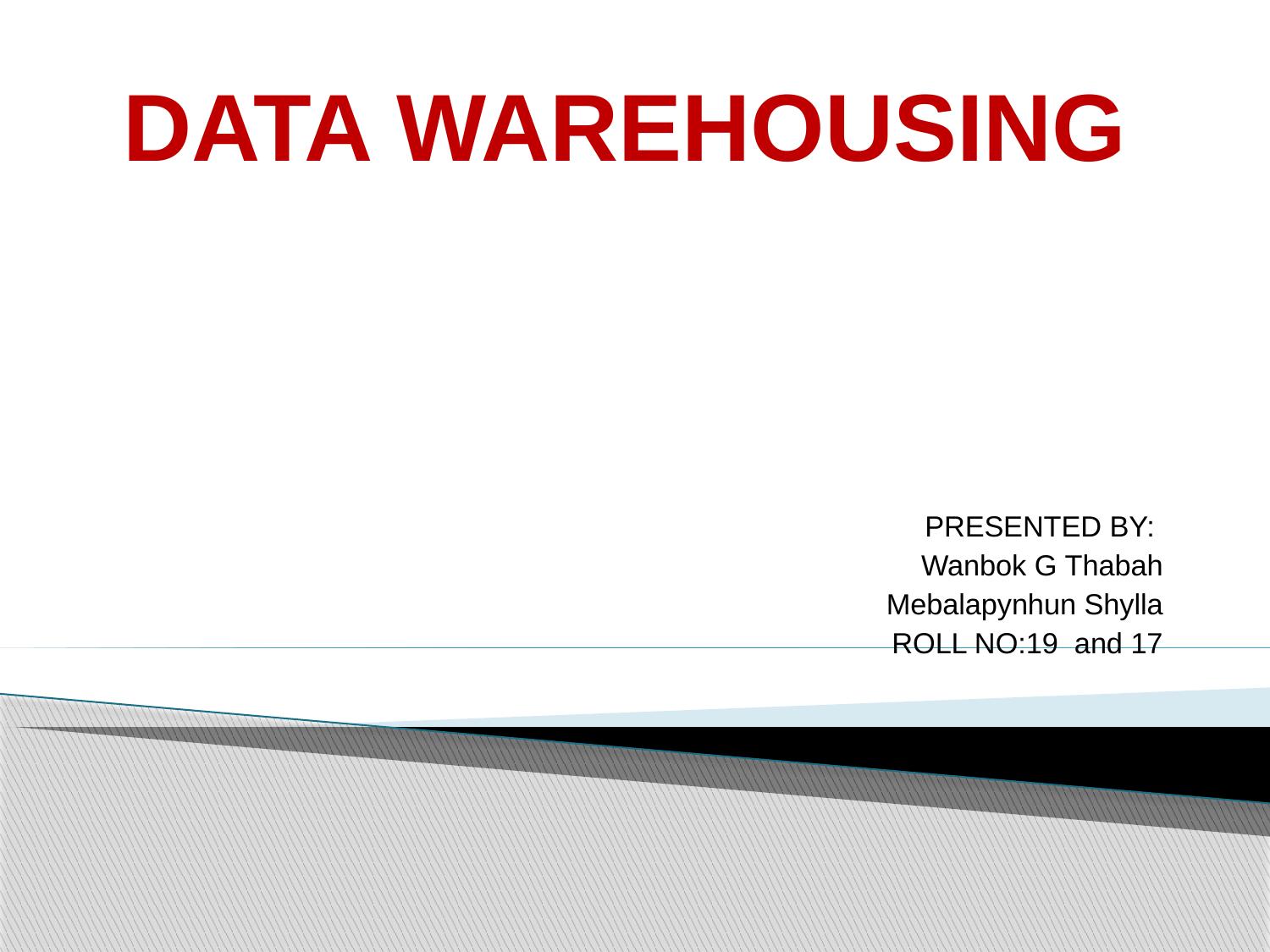

DATA WAREHOUSING
#
PRESENTED BY:
Wanbok G Thabah
Mebalapynhun Shylla
ROLL NO:19  and 17